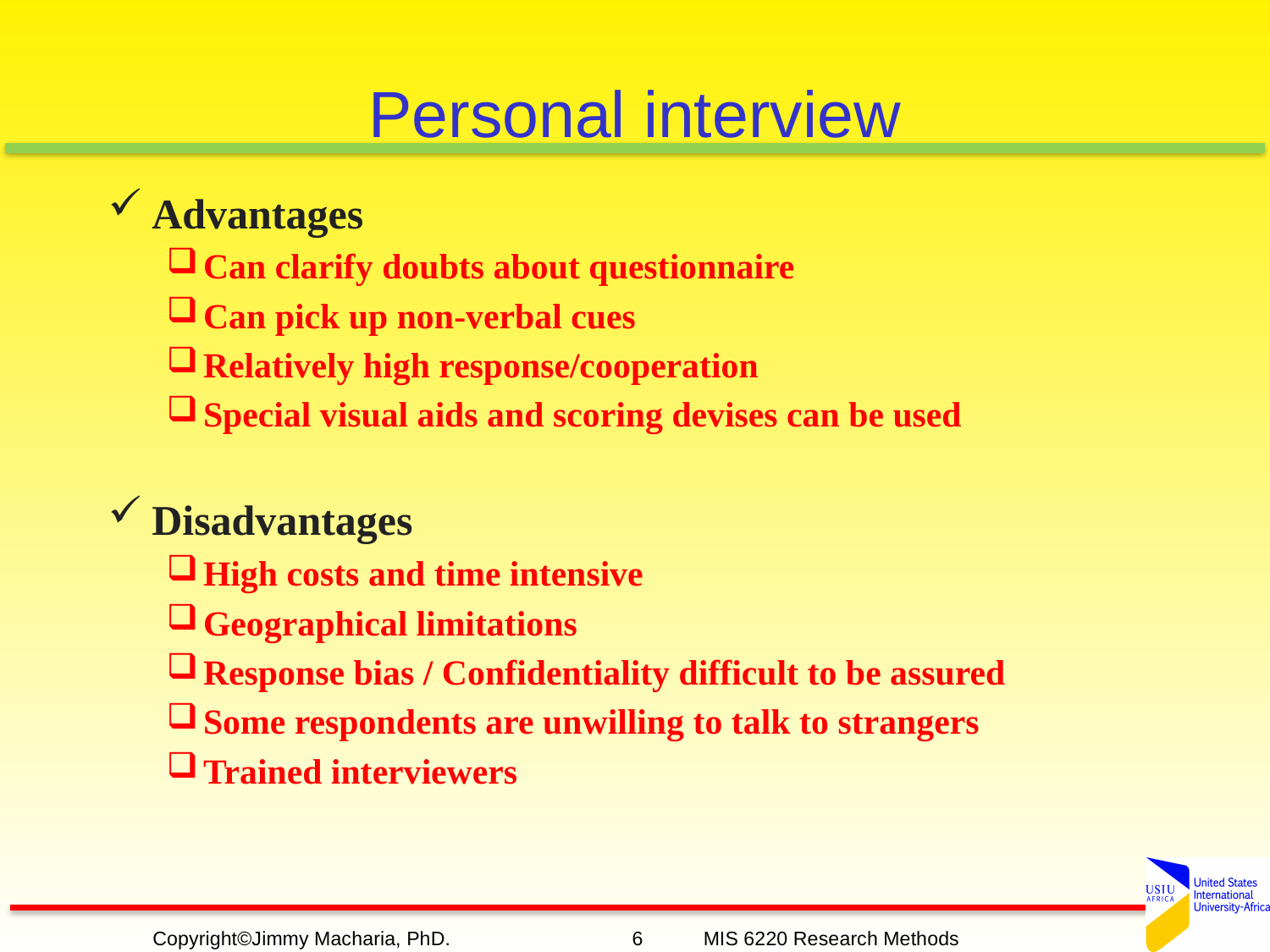

# Personal interview
Advantages
Can clarify doubts about questionnaire
Can pick up non-verbal cues
Relatively high response/cooperation
Special visual aids and scoring devises can be used

Disadvantages
High costs and time intensive
Geographical limitations
Response bias / Confidentiality difficult to be assured
Some respondents are unwilling to talk to strangers
Trained interviewers